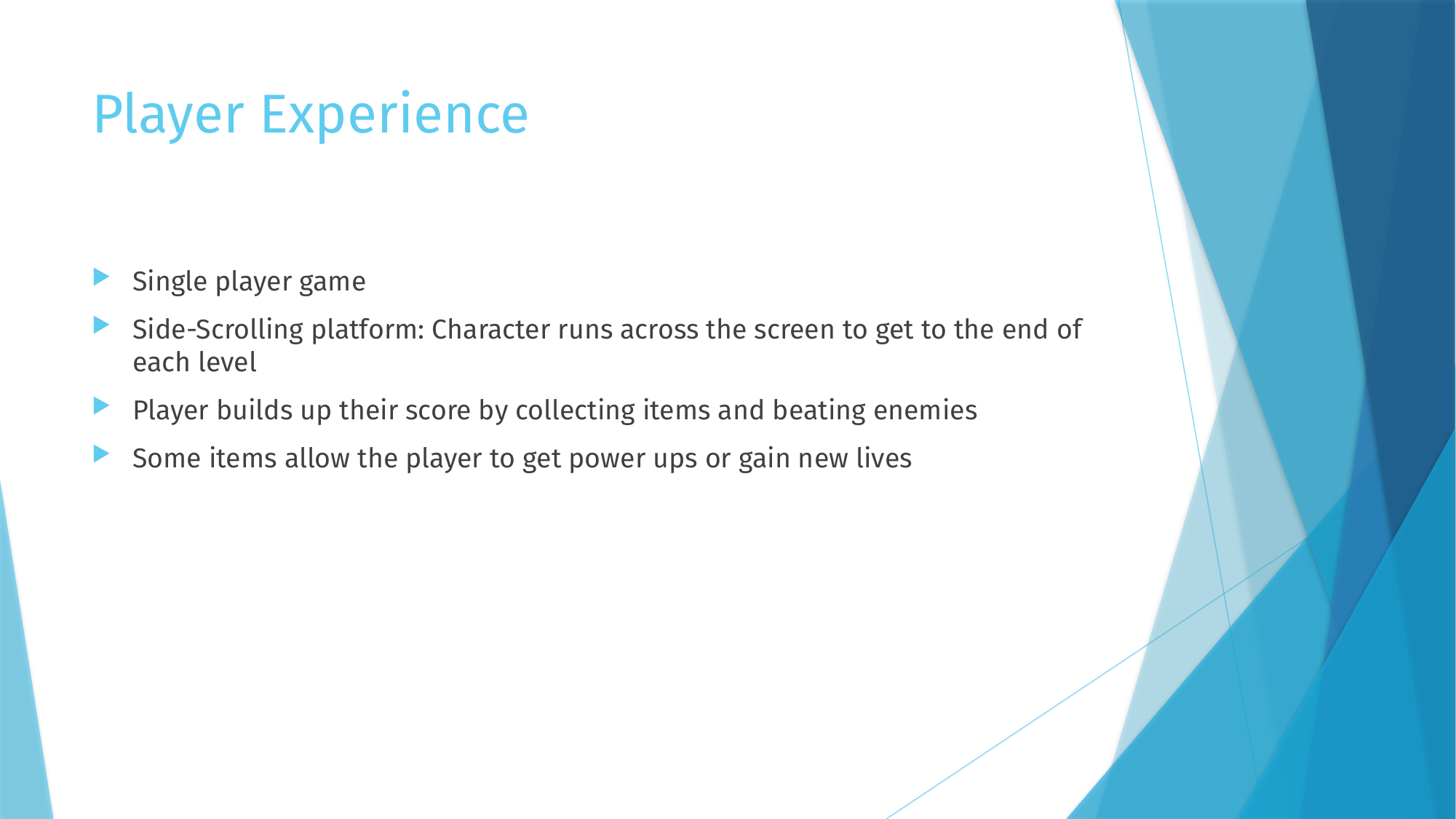

# Player Experience
Single player game
Side-Scrolling platform: Character runs across the screen to get to the end of each level
Player builds up their score by collecting items and beating enemies
Some items allow the player to get power ups or gain new lives